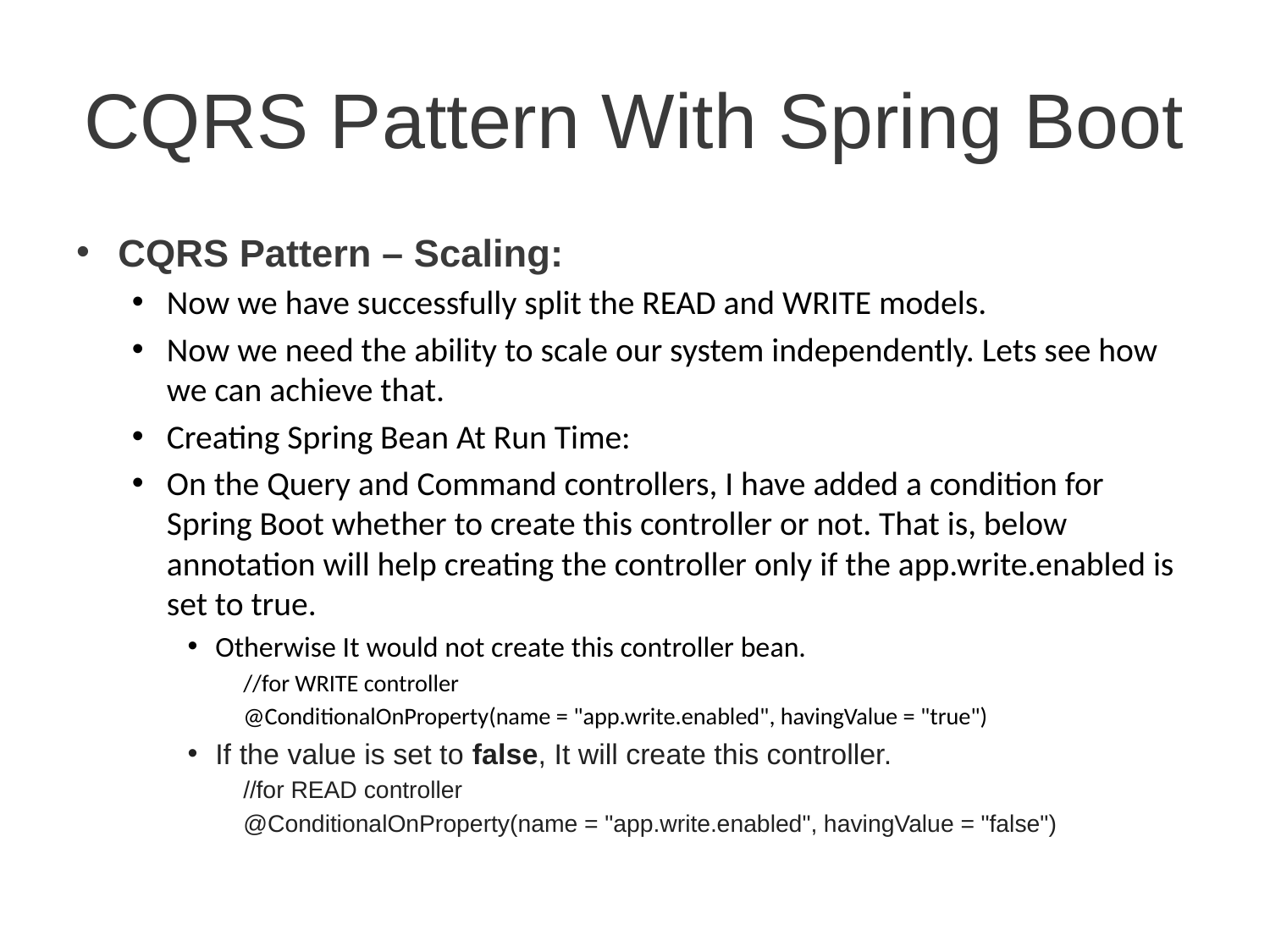

# CQRS Pattern With Spring Boot
CQRS Pattern – Scaling:
Now we have successfully split the READ and WRITE models.
Now we need the ability to scale our system independently. Lets see how we can achieve that.
Creating Spring Bean At Run Time:
On the Query and Command controllers, I have added a condition for Spring Boot whether to create this controller or not. That is, below annotation will help creating the controller only if the app.write.enabled is set to true.
Otherwise It would not create this controller bean.
//for WRITE controller
@ConditionalOnProperty(name = "app.write.enabled", havingValue = "true")
If the value is set to false, It will create this controller.
//for READ controller
@ConditionalOnProperty(name = "app.write.enabled", havingValue = "false")